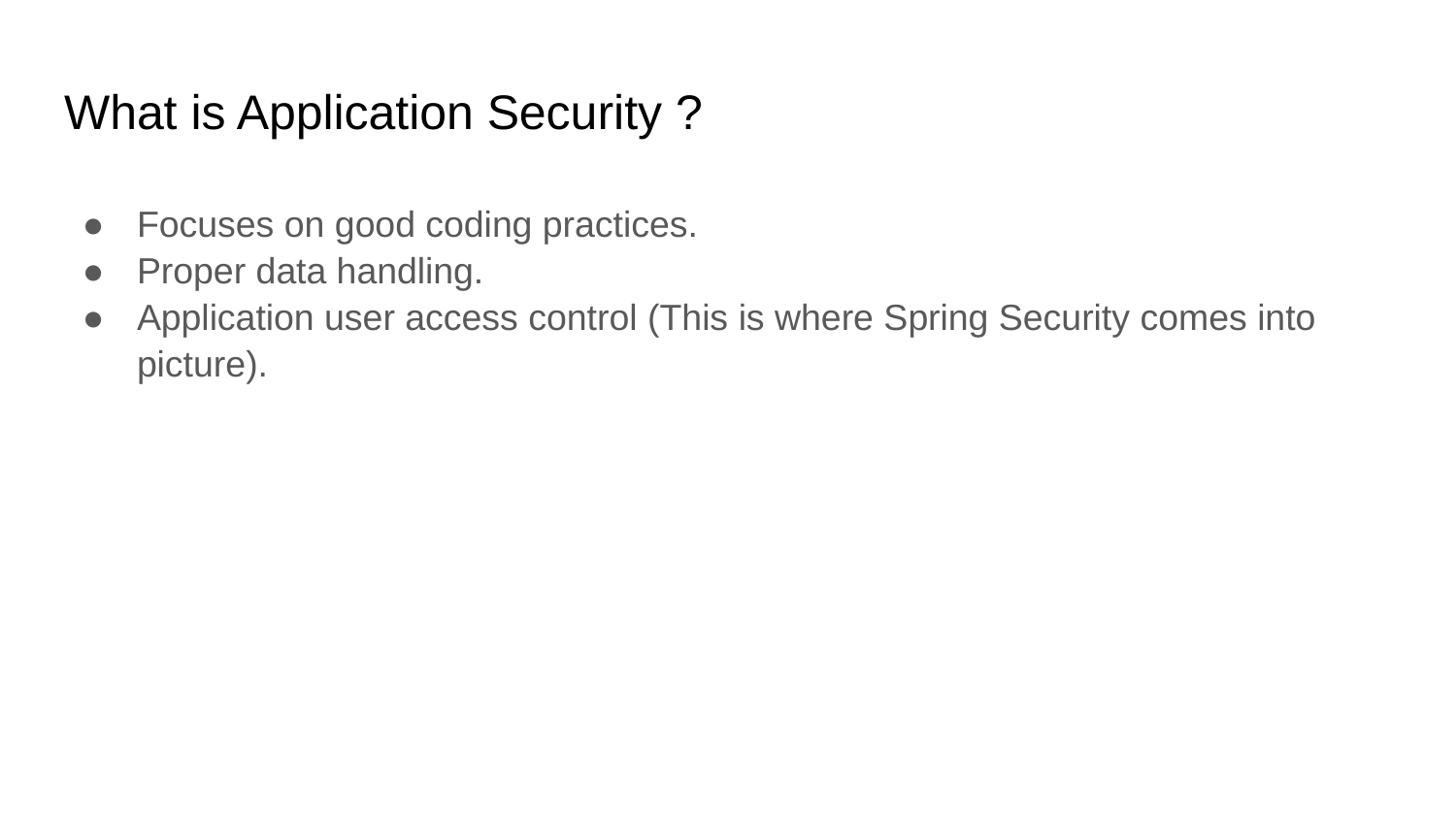

# What is Application Security ?
Focuses on good coding practices.
Proper data handling.
Application user access control (This is where Spring Security comes into picture).